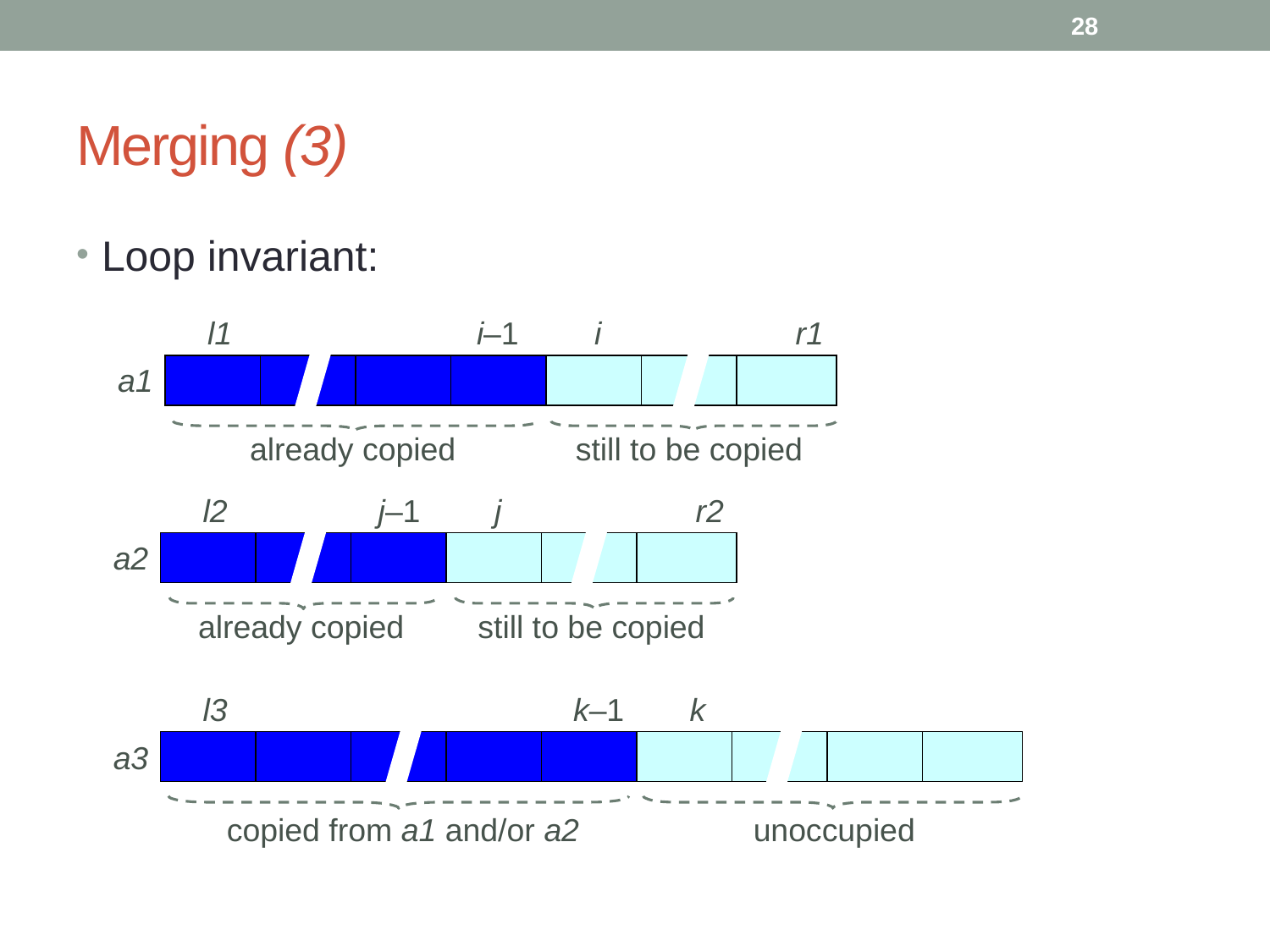

28
# Merging (3)
Loop invariant:
l1
i–1
i
r1

a1

already copied
still to be copied
l2
j–1
j
r2

a2

already copied
still to be copied
l3
k–1
k

a3

copied from a1 and/or a2
unoccupied